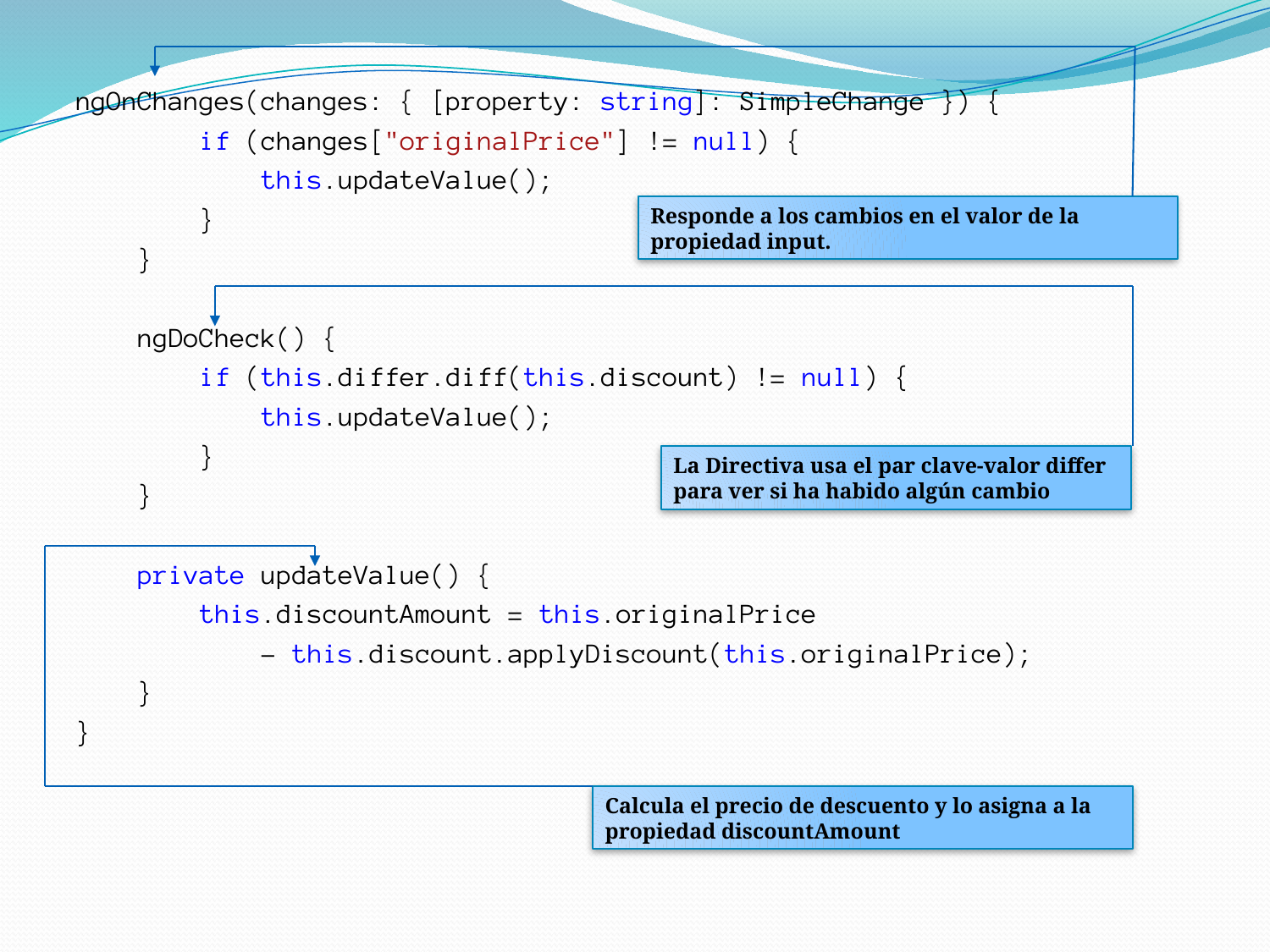

ngOnChanges(changes: { [property: string]: SimpleChange }) {
        if (changes["originalPrice"] != null) {
            this.updateValue();
        }
    }

    ngDoCheck() {
        if (this.differ.diff(this.discount) != null) {
            this.updateValue();
        }
    }

    private updateValue() {
        this.discountAmount = this.originalPrice
            - this.discount.applyDiscount(this.originalPrice);
    }
}
Responde a los cambios en el valor de la propiedad input.
La Directiva usa el par clave-valor differ para ver si ha habido algún cambio
Calcula el precio de descuento y lo asigna a la propiedad discountAmount